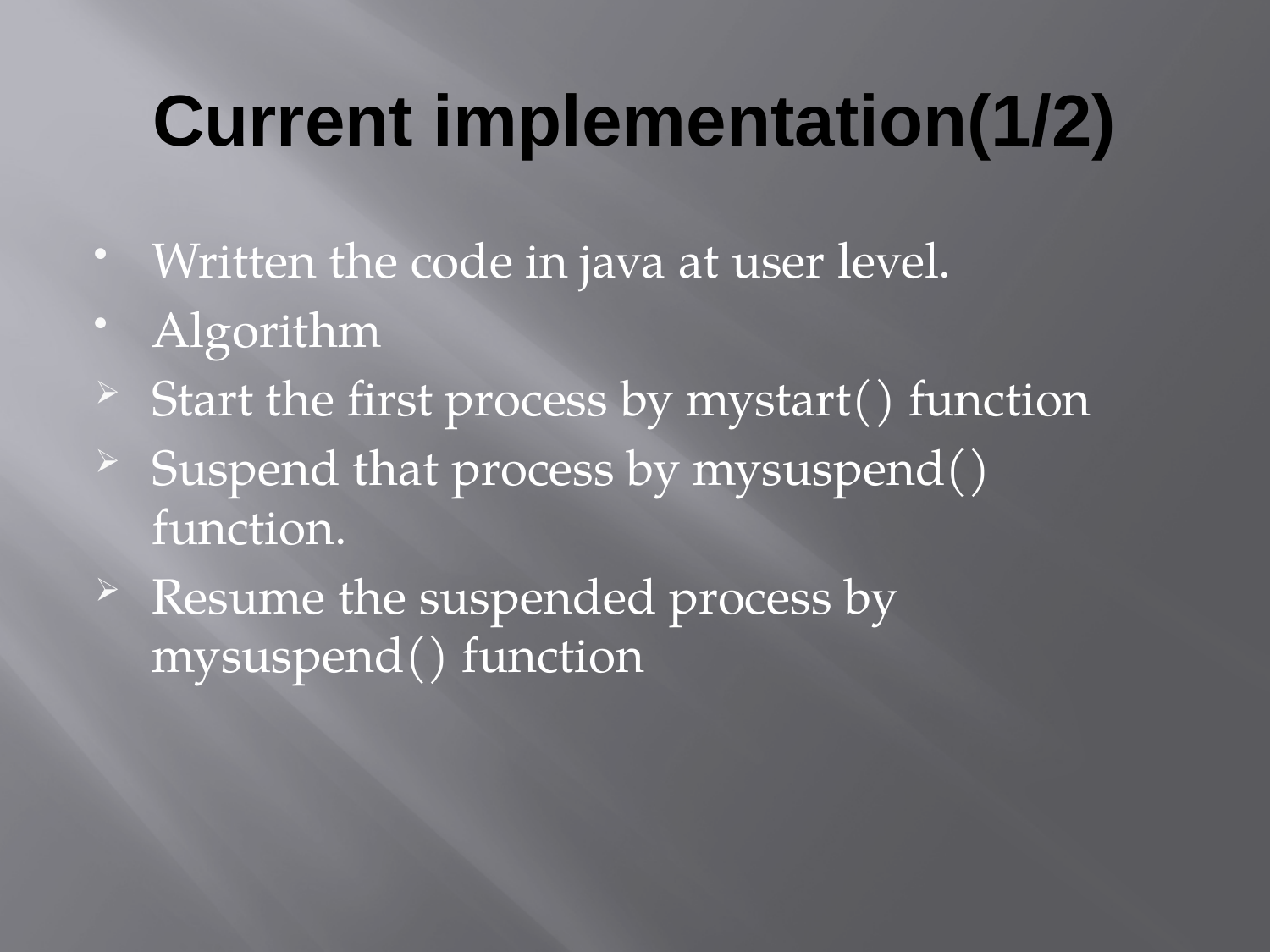

# Current implementation(1/2)
Written the code in java at user level.
Algorithm
Start the first process by mystart() function
Suspend that process by mysuspend() function.
Resume the suspended process by mysuspend() function